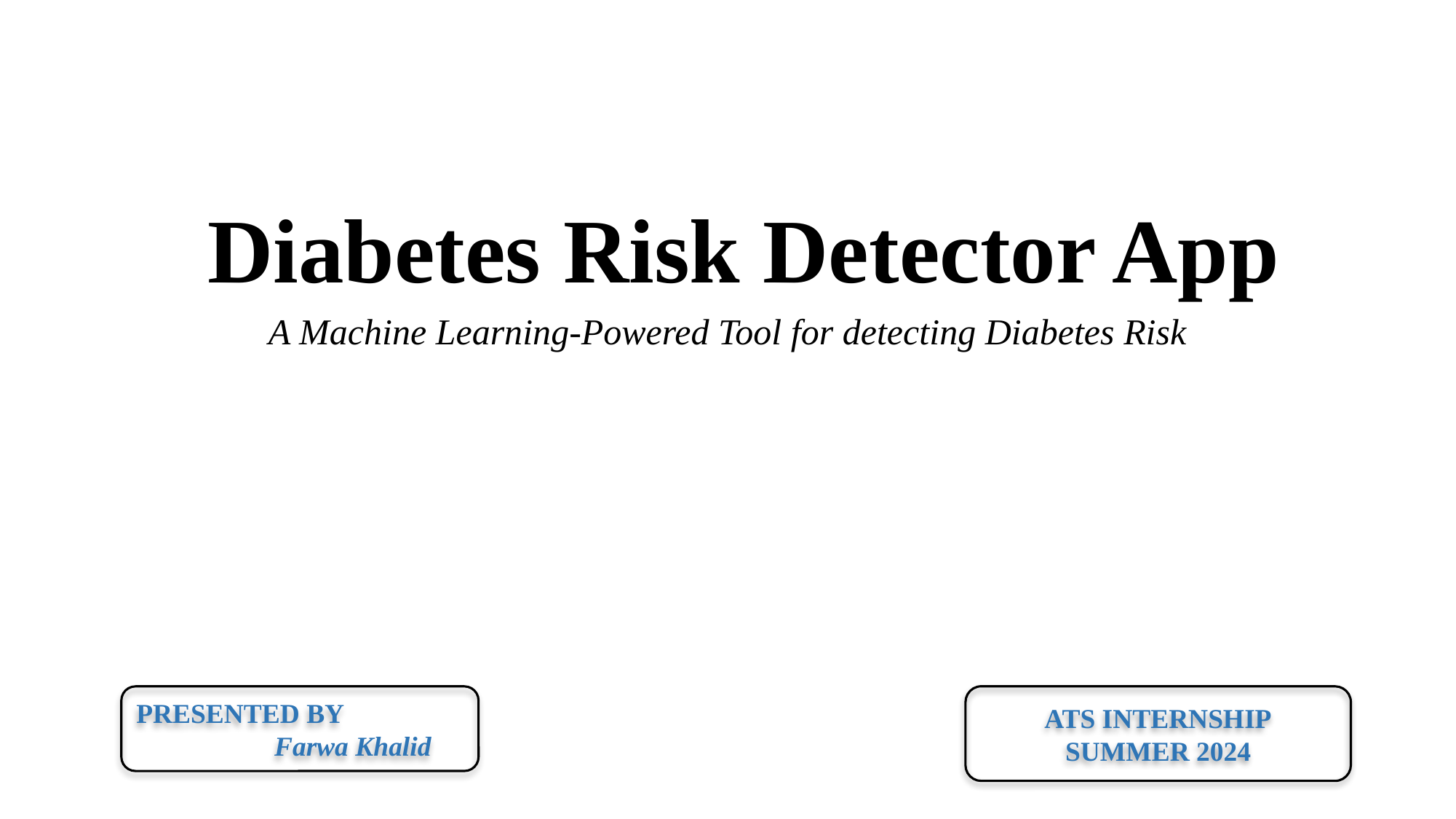

# Diabetes Risk Detector App
A Machine Learning-Powered Tool for detecting Diabetes Risk

PRESENTED BY
                    Farwa Khalid

ATS INTERNSHIP
SUMMER 2024